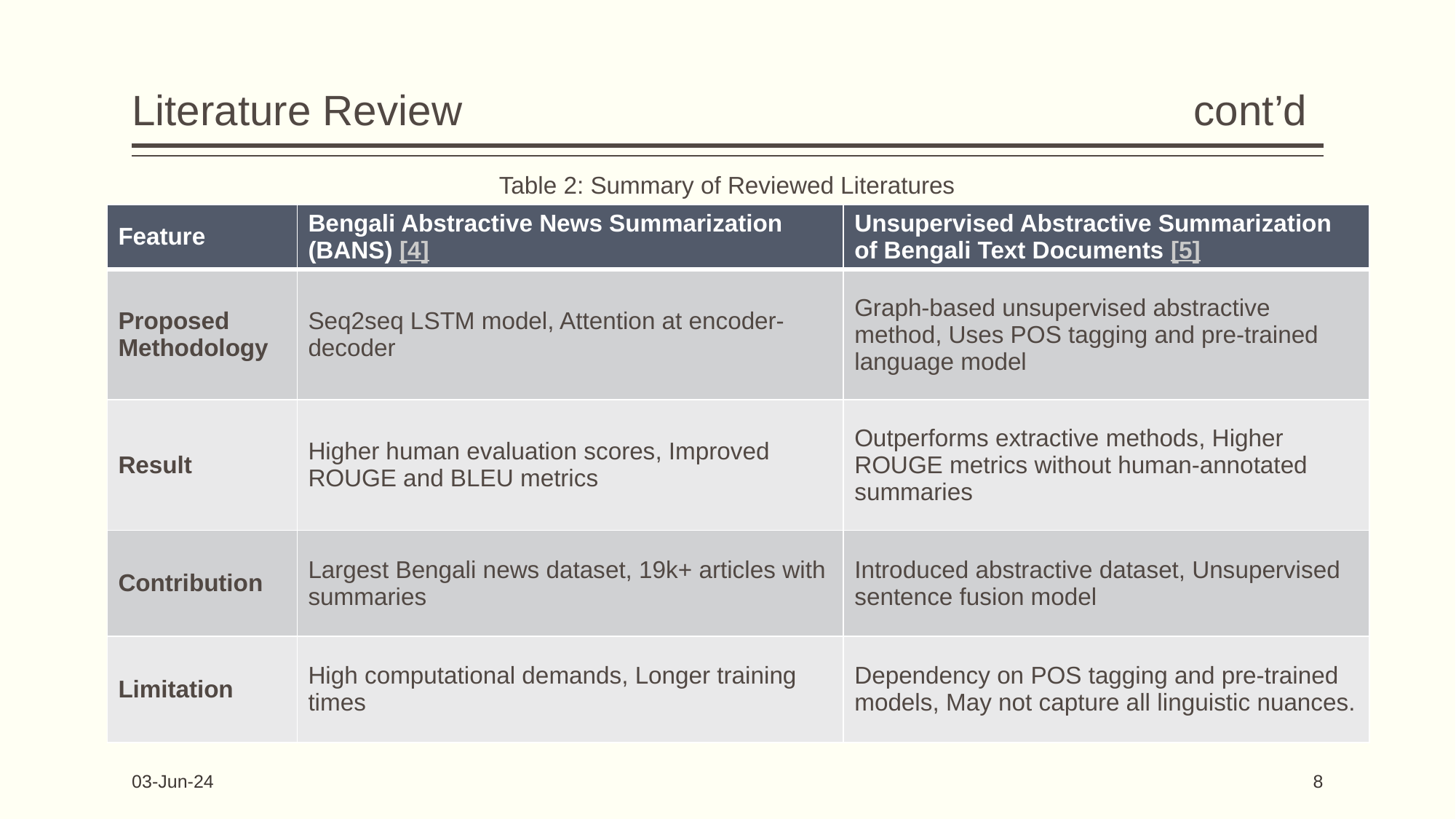

# Literature Review                                                              cont’d
Table 2: Summary of Reviewed Literatures
| Feature | Bengali Abstractive News Summarization (BANS) [4] | Unsupervised Abstractive Summarization of Bengali Text Documents [5] |
| --- | --- | --- |
| Proposed Methodology | Seq2seq LSTM model, Attention at encoder-decoder | Graph-based unsupervised abstractive method, Uses POS tagging and pre-trained language model |
| Result | Higher human evaluation scores, Improved ROUGE and BLEU metrics | Outperforms extractive methods, Higher ROUGE metrics without human-annotated summaries |
| Contribution | Largest Bengali news dataset, 19k+ articles with summaries | Introduced abstractive dataset, Unsupervised sentence fusion model |
| Limitation | High computational demands, Longer training times | Dependency on POS tagging and pre-trained models, May not capture all linguistic nuances. |
03-Jun-24
8